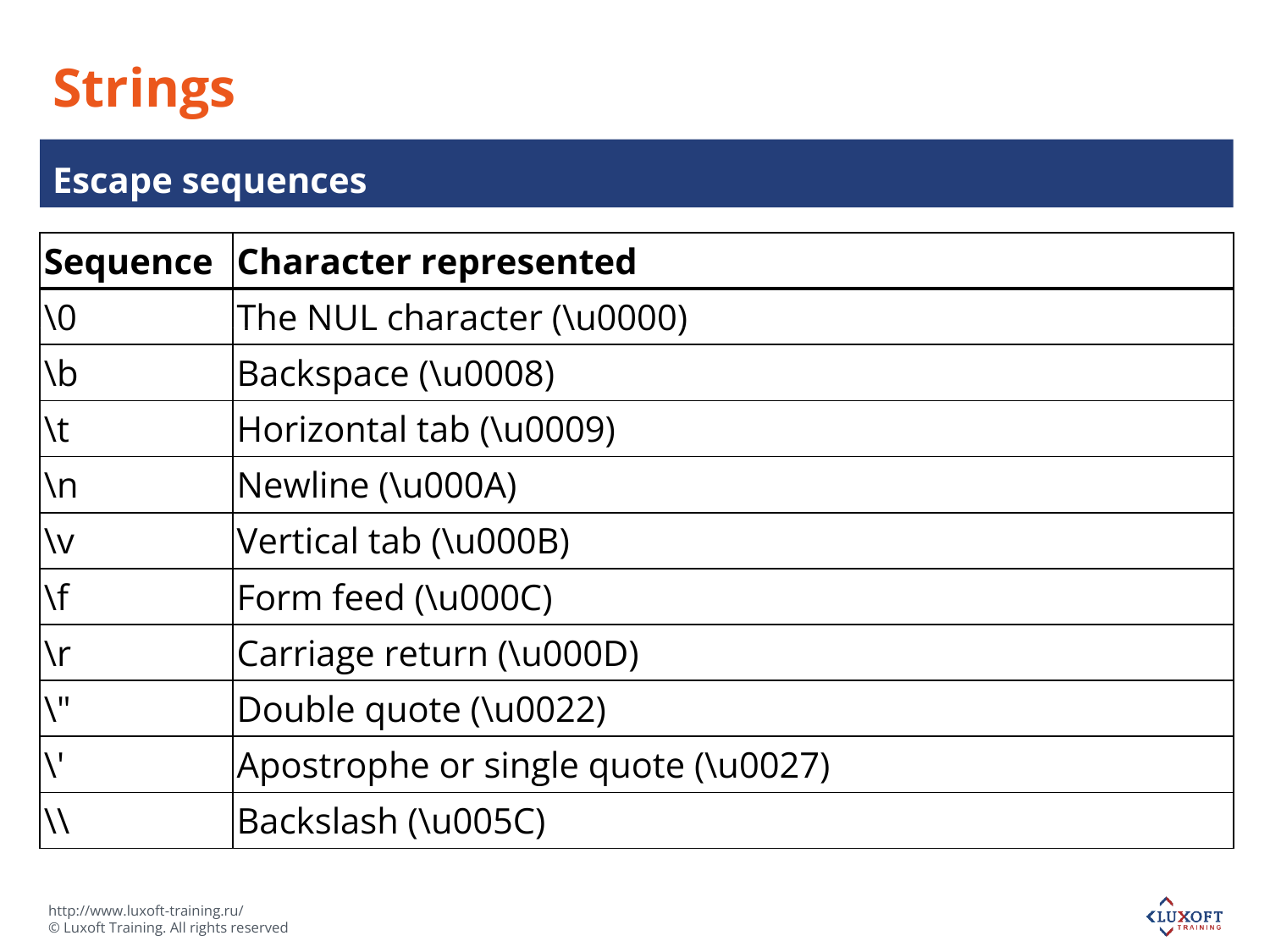

# Strings
Escape sequences
| Sequence | Character represented |
| --- | --- |
| \0 | The NUL character (\u0000) |
| \b | Backspace (\u0008) |
| \t | Horizontal tab (\u0009) |
| \n | Newline (\u000A) |
| \v | Vertical tab (\u000B) |
| \f | Form feed (\u000C) |
| \r | Carriage return (\u000D) |
| \" | Double quote (\u0022) |
| \' | Apostrophe or single quote (\u0027) |
| \\ | Backslash (\u005C) |